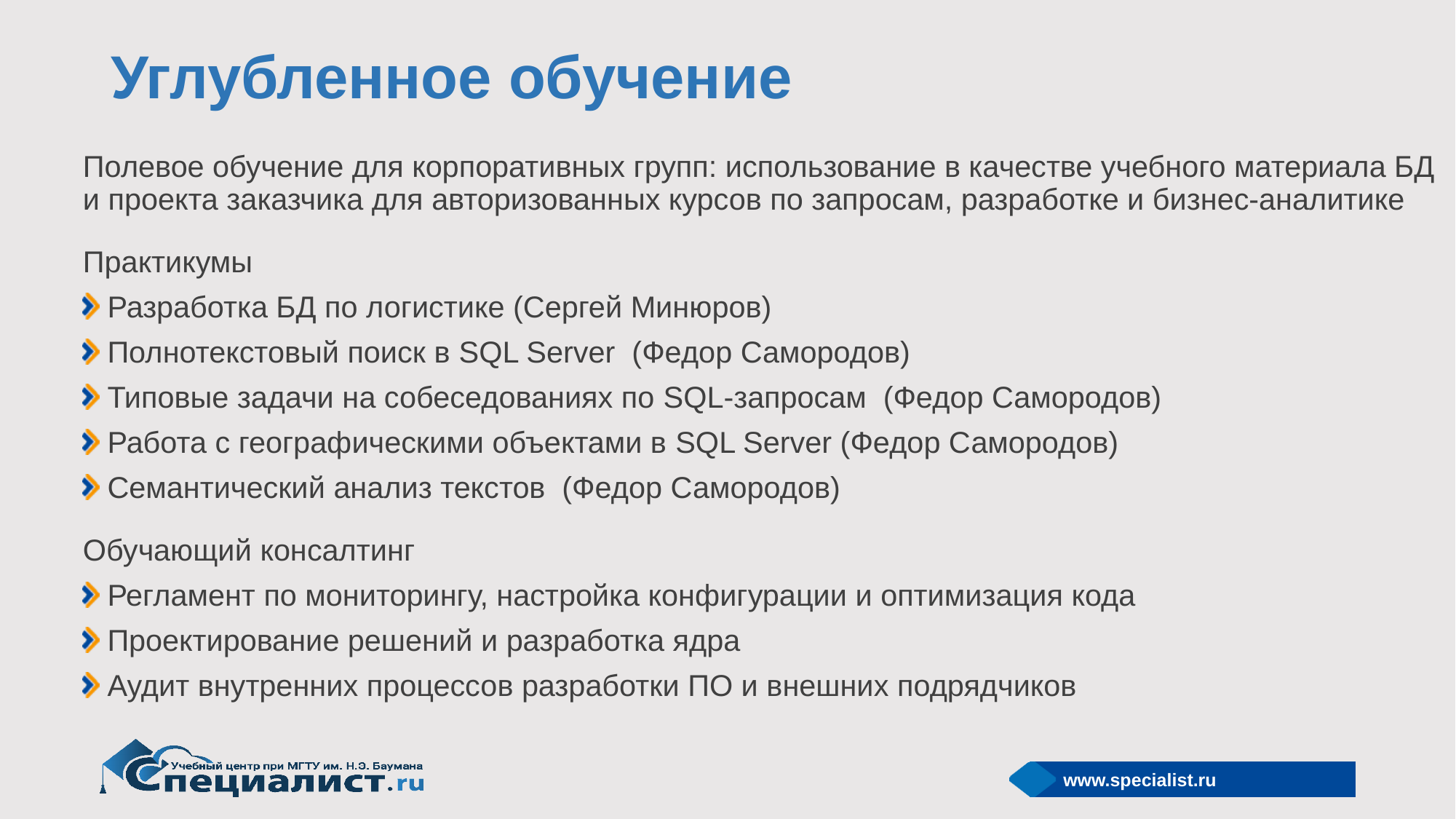

# Углубленное обучение
Полевое обучение для корпоративных групп: использование в качестве учебного материала БД и проекта заказчика для авторизованных курсов по запросам, разработке и бизнес-аналитике
Практикумы
Разработка БД по логистике (Сергей Минюров)
Полнотекстовый поиск в SQL Server  (Федор Самородов)
Типовые задачи на собеседованиях по SQL-запросам  (Федор Самородов)
Работа с географическими объектами в SQL Server (Федор Самородов)
Семантический анализ текстов  (Федор Самородов)
Обучающий консалтинг
Регламент по мониторингу, настройка конфигурации и оптимизация кода
Проектирование решений и разработка ядра
Аудит внутренних процессов разработки ПО и внешних подрядчиков